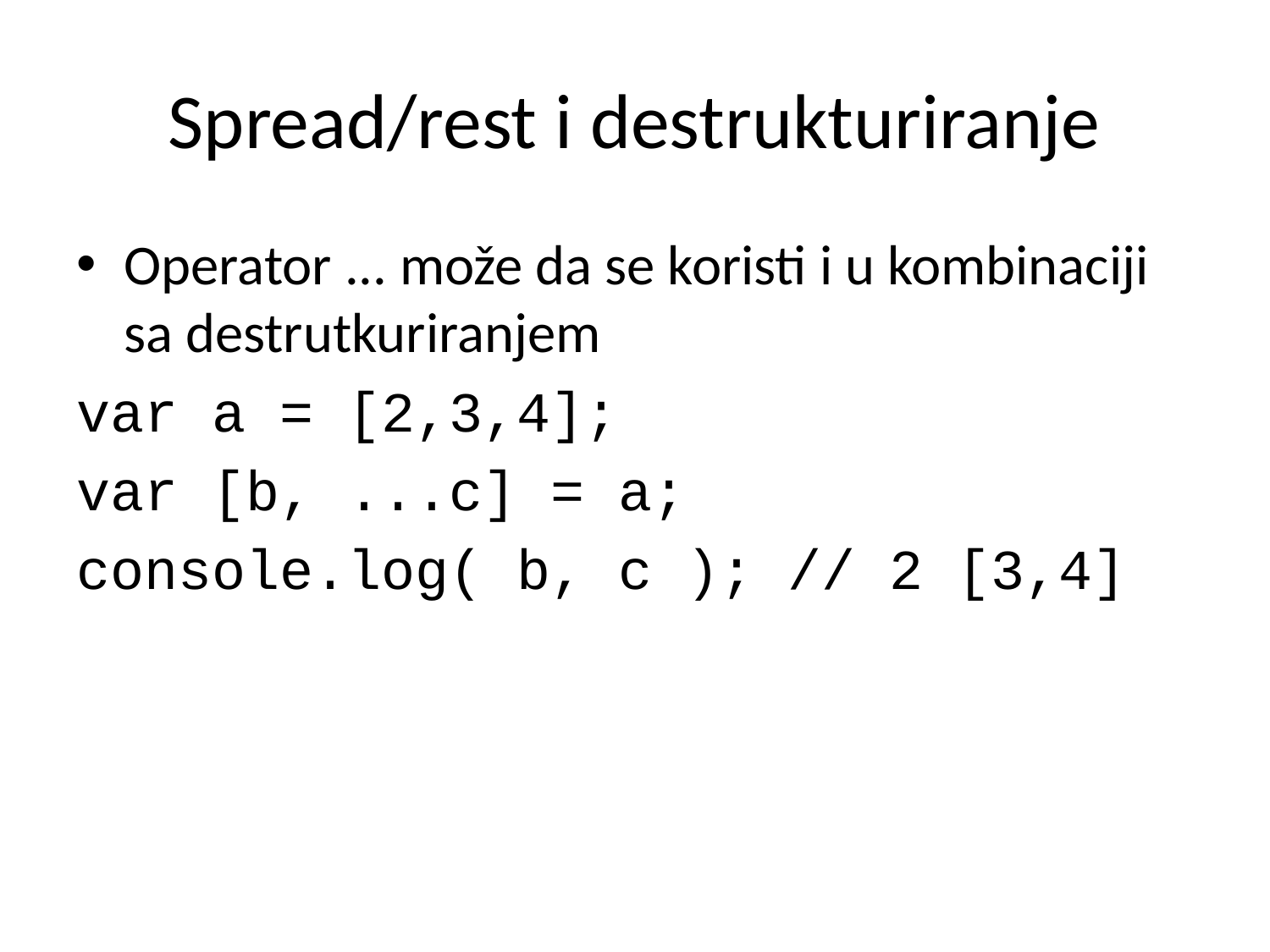

# Spread/rest i destrukturiranje
Operator ... može da se koristi i u kombinaciji sa destrutkuriranjem
var a = [2,3,4];
var [b, ...c] = a;
console.log( b, c ); // 2 [3,4]